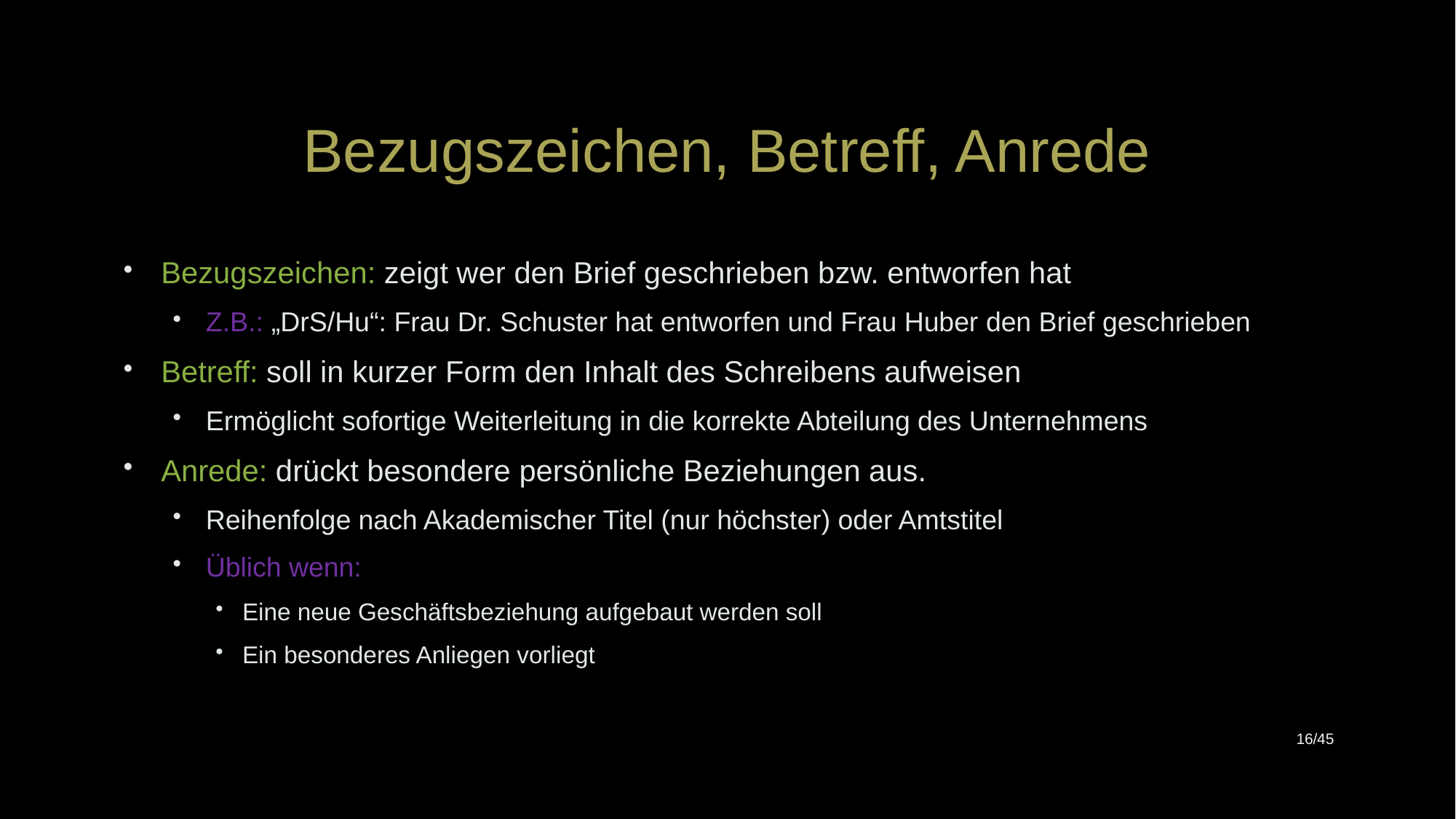

# Bezugszeichen, Betreff, Anrede
Bezugszeichen: zeigt wer den Brief geschrieben bzw. entworfen hat
Z.B.: „DrS/Hu“: Frau Dr. Schuster hat entworfen und Frau Huber den Brief geschrieben
Betreff: soll in kurzer Form den Inhalt des Schreibens aufweisen
Ermöglicht sofortige Weiterleitung in die korrekte Abteilung des Unternehmens
Anrede: drückt besondere persönliche Beziehungen aus.
Reihenfolge nach Akademischer Titel (nur höchster) oder Amtstitel
Üblich wenn:
Eine neue Geschäftsbeziehung aufgebaut werden soll
Ein besonderes Anliegen vorliegt

16